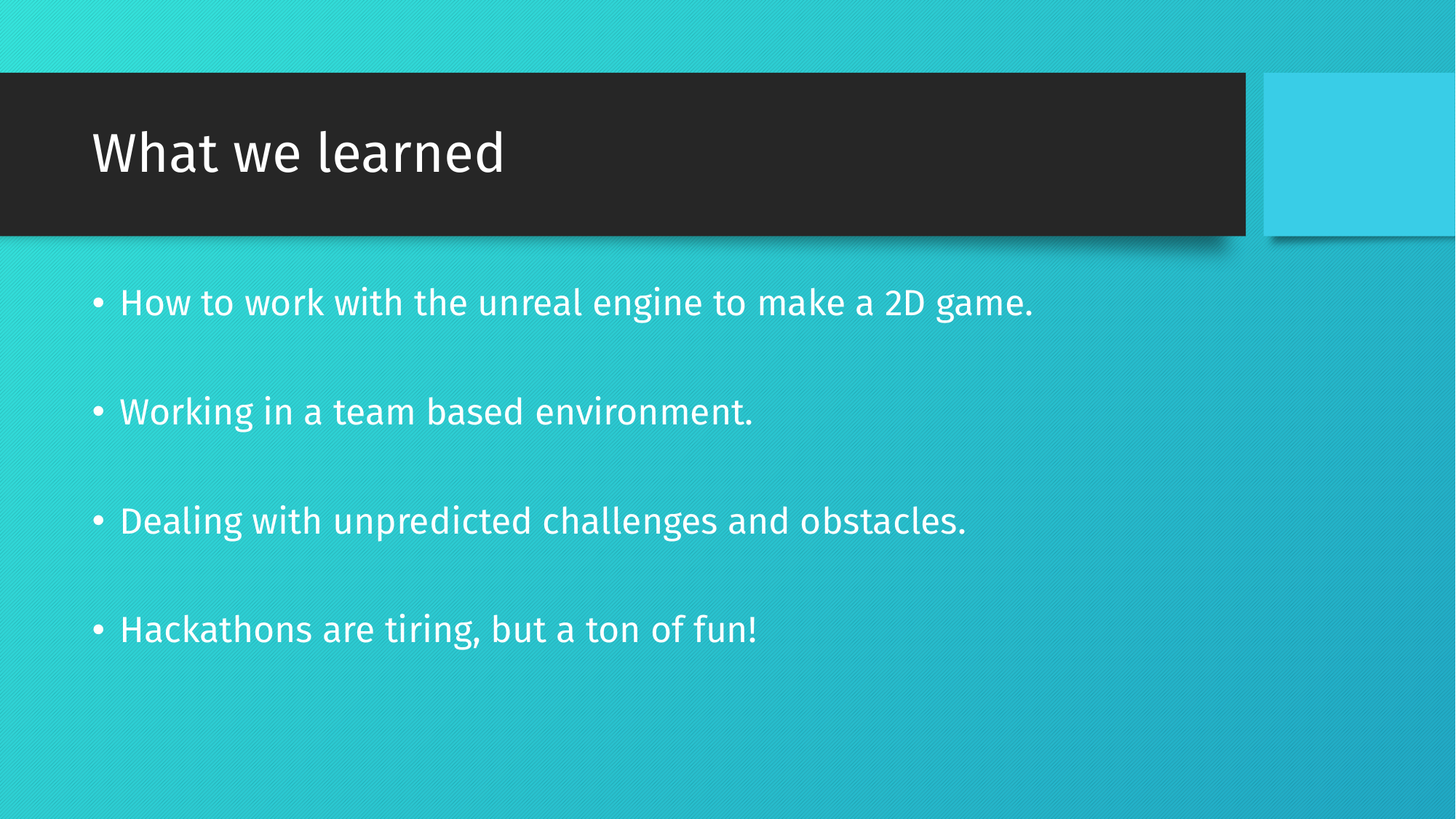

# What we learned
How to work with the unreal engine to make a 2D game.

Working in a team based environment.

Dealing with unpredicted challenges and obstacles.

Hackathons are tiring, but a ton of fun!